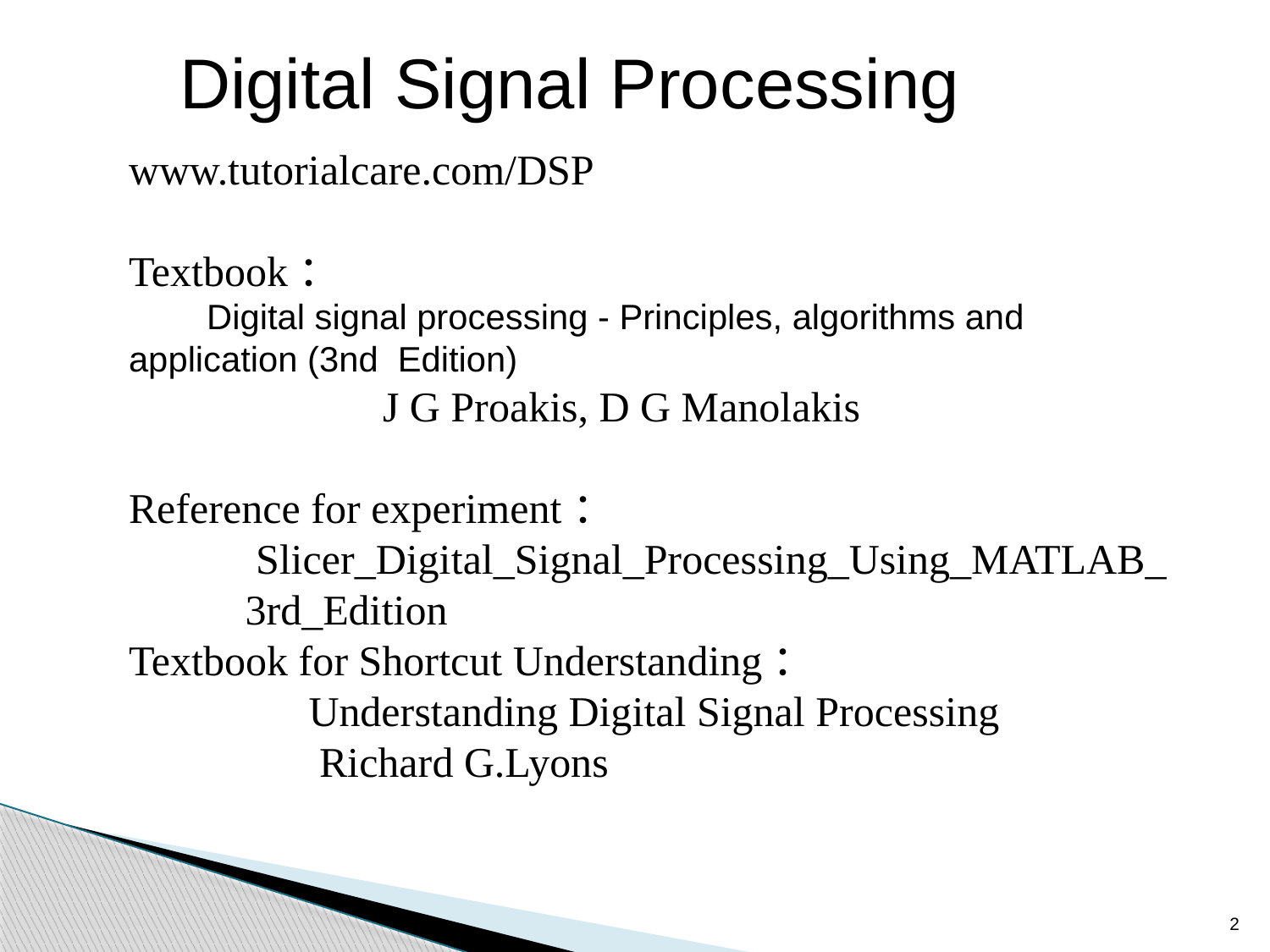

Digital Signal Processing
www.tutorialcare.com/DSP

Textbook：
        Digital signal processing - Principles, algorithms and application (3nd  Edition)
                        J G Proakis, D G Manolakis

Reference for experiment：
	Slicer_Digital_Signal_Processing_Using_MATLAB_
           3rd_Edition
Textbook for Shortcut Understanding：
                 Understanding Digital Signal Processing
                  Richard G.Lyons

2